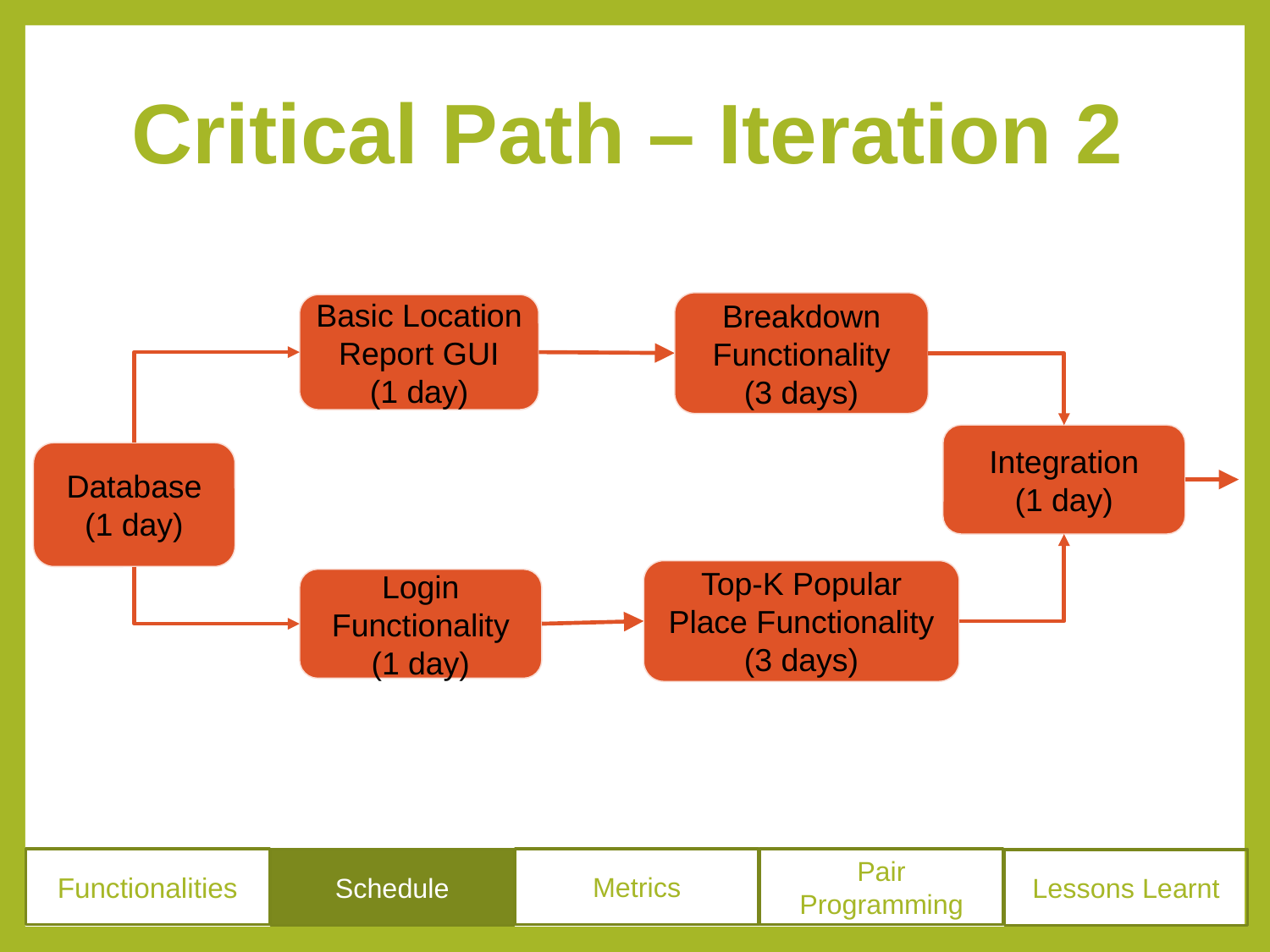

# Critical Path – Iteration 2
Breakdown Functionality
(3 days)
Basic Location Report GUI
(1 day)
Integration
(1 day)
Database
(1 day)
Top-K Popular Place Functionality
(3 days)
Login Functionality
(1 day)
Functionalities
Metrics
Pair Programming
Schedule
Lessons Learnt